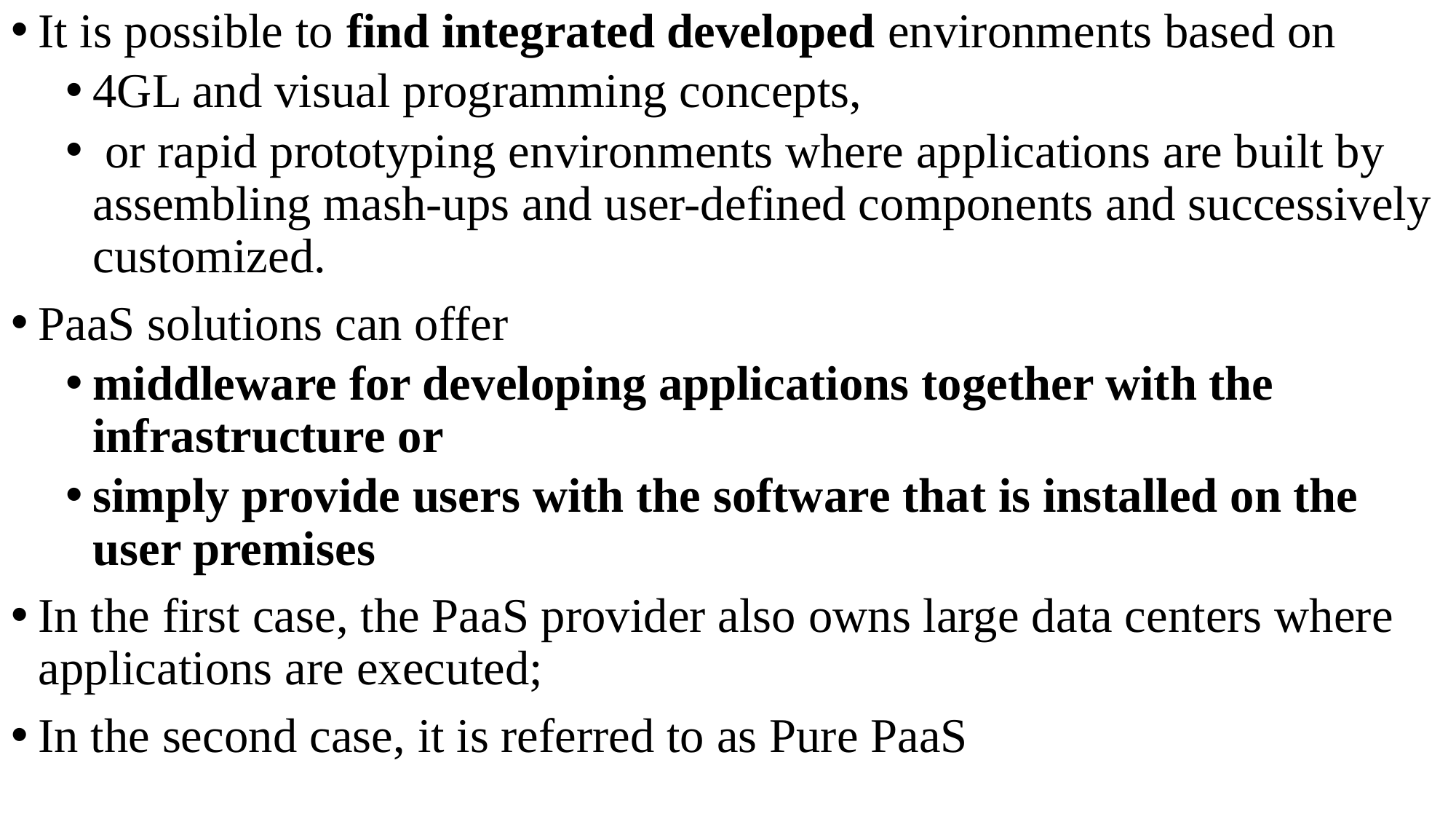

It is possible to find integrated developed environments based on
4GL and visual programming concepts,
 or rapid prototyping environments where applications are built by assembling mash-ups and user-defined components and successively customized.
PaaS solutions can offer
middleware for developing applications together with the infrastructure or
simply provide users with the software that is installed on the user premises
In the first case, the PaaS provider also owns large data centers where applications are executed;
In the second case, it is referred to as Pure PaaS